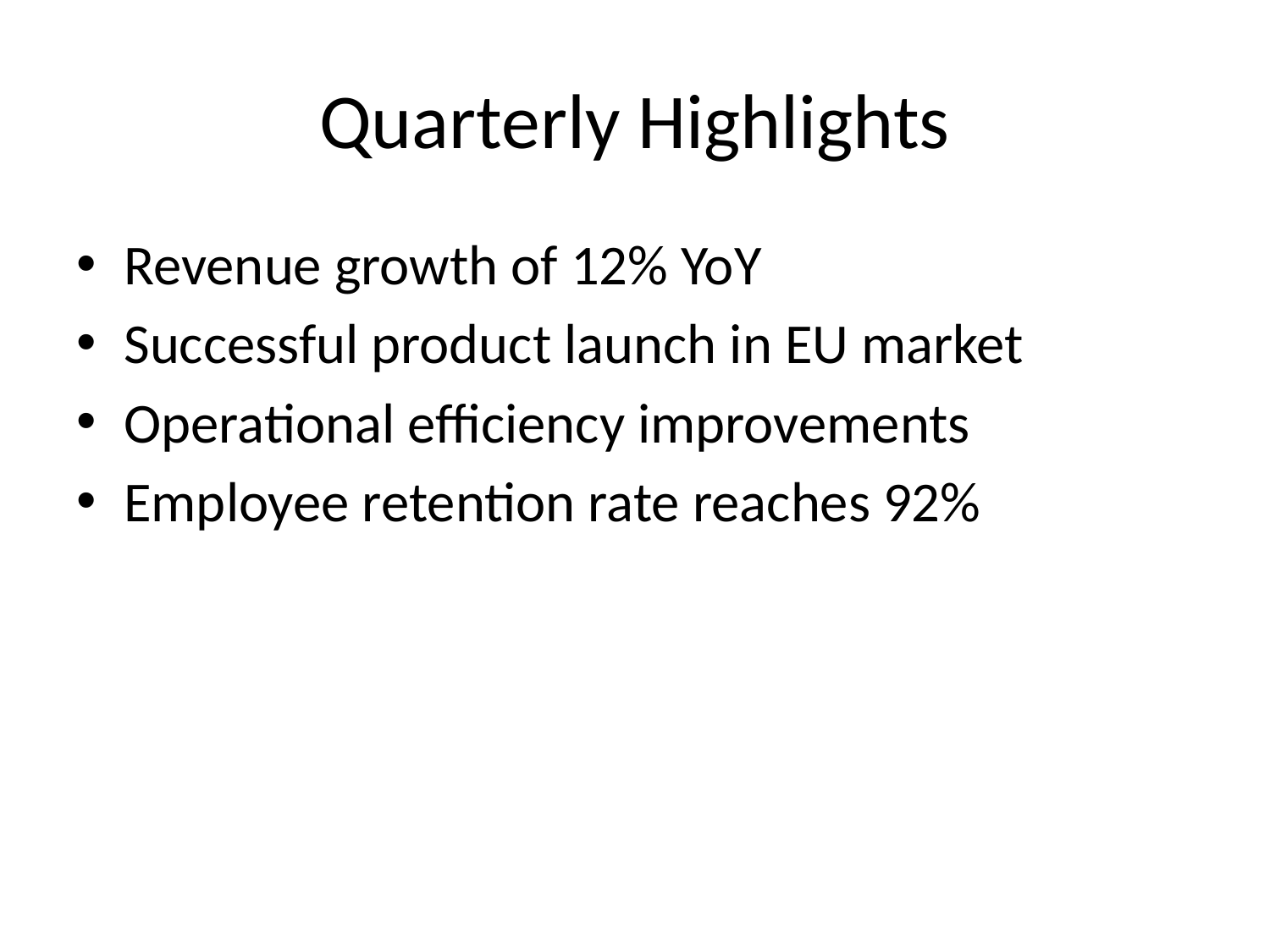

# Quarterly Highlights
Revenue growth of 12% YoY
Successful product launch in EU market
Operational efficiency improvements
Employee retention rate reaches 92%